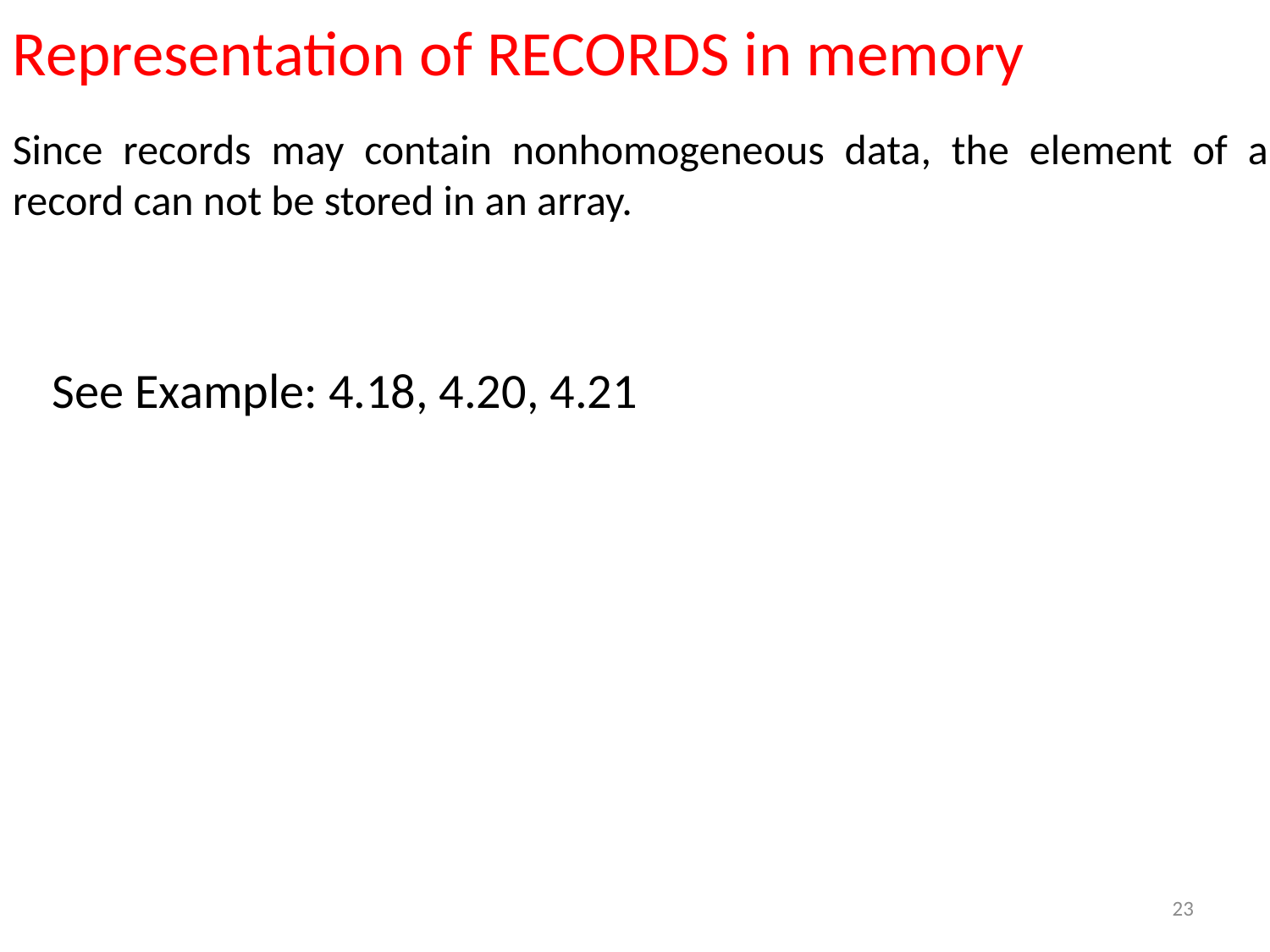

Representation of RECORDS in memory
Since records may contain nonhomogeneous data, the element of a record can not be stored in an array.
See Example: 4.18, 4.20, 4.21
23